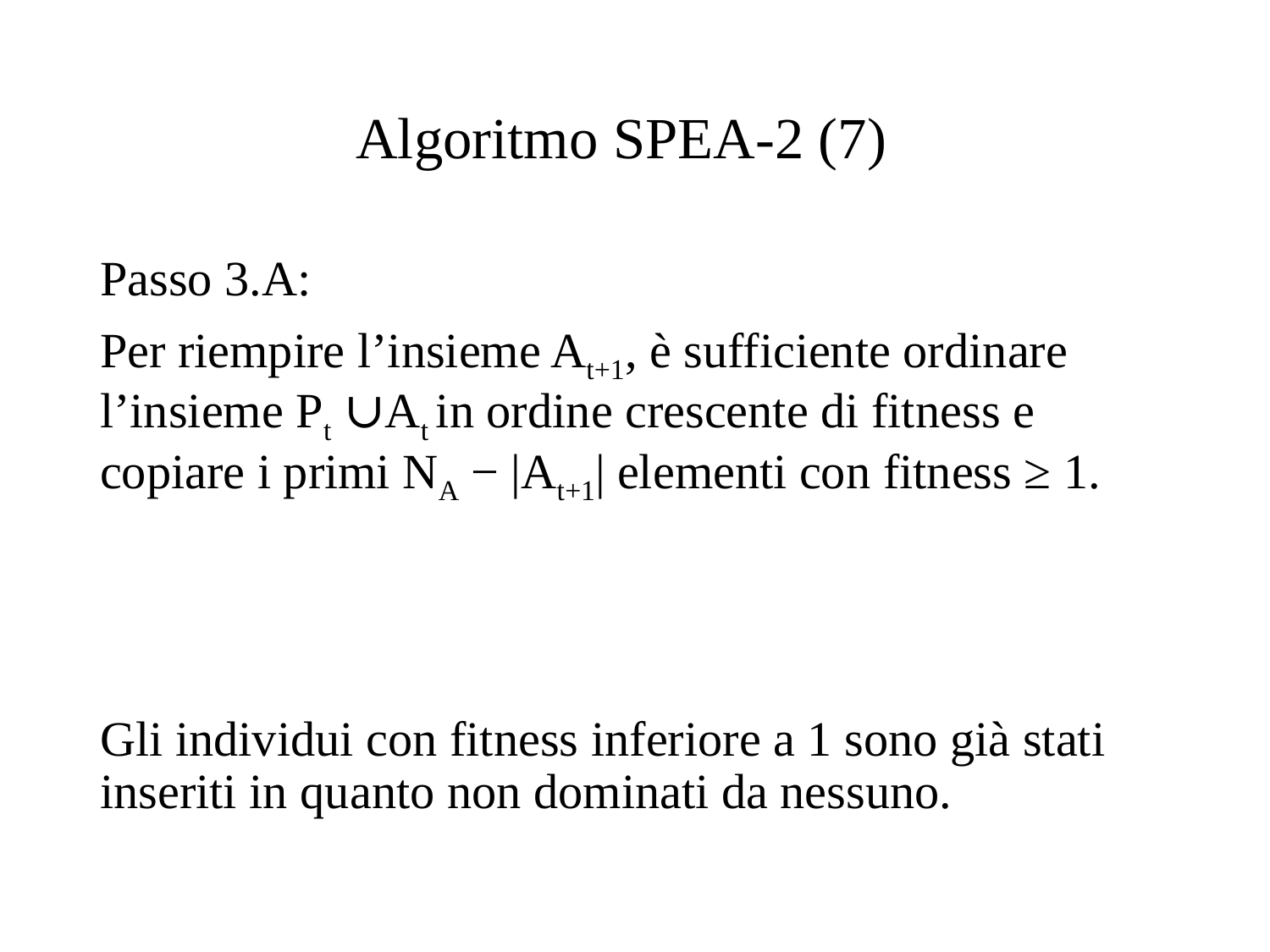

Algoritmo SPEA-2 (7)
Passo 3.A:
Per riempire l’insieme At+1, è sufficiente ordinare l’insieme Pt ∪At in ordine crescente di fitness e copiare i primi NA − |At+1| elementi con fitness ≥ 1.

Gli individui con fitness inferiore a 1 sono già stati inseriti in quanto non dominati da nessuno.